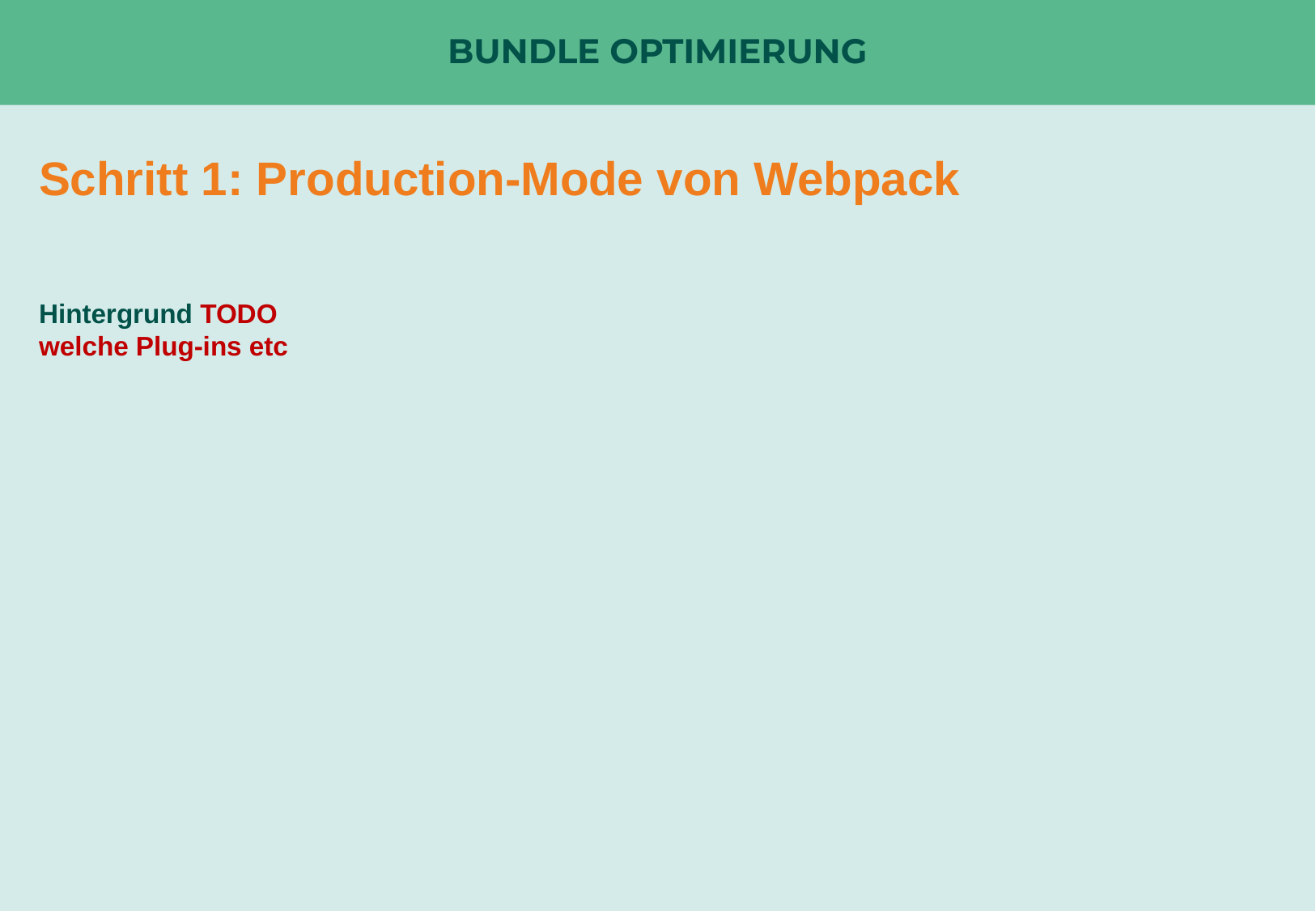

# Bundle optimierung
Schritt 1: Production-Mode von Webpack
Hintergrund TODO
welche Plug-ins etc